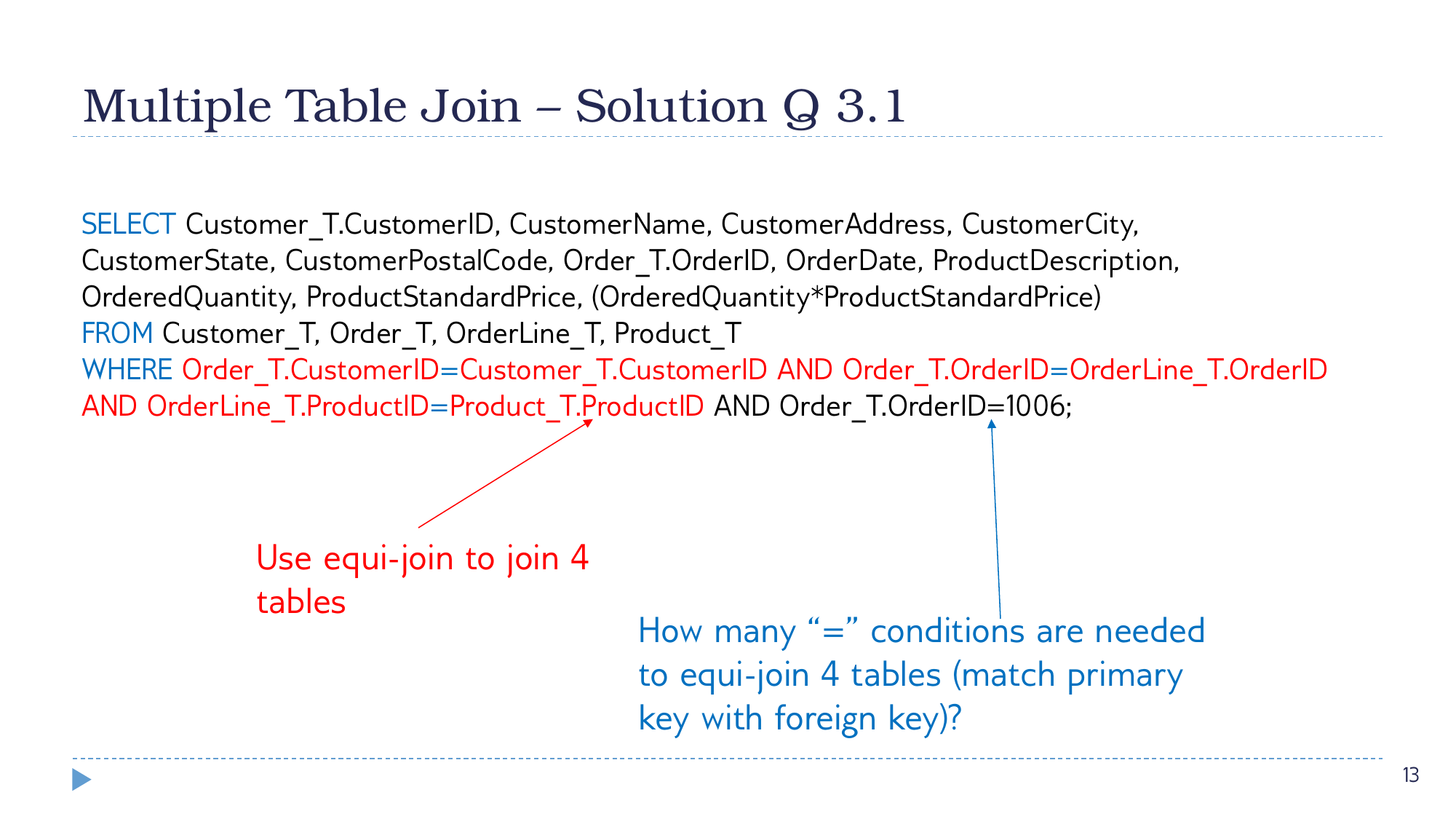

# Multiple Table Join – Solution Q 3.1
SELECT Customer_T.CustomerID, CustomerName, CustomerAddress, CustomerCity, CustomerState, CustomerPostalCode, Order_T.OrderID, OrderDate, ProductDescription, OrderedQuantity, ProductStandardPrice, (OrderedQuantity*ProductStandardPrice)
FROM Customer_T, Order_T, OrderLine_T, Product_T
WHERE Order_T.CustomerID=Customer_T.CustomerID AND Order_T.OrderID=OrderLine_T.OrderID AND OrderLine_T.ProductID=Product_T.ProductID AND Order_T.OrderID=1006;
Use equi-join to join 4 tables
How many “=” conditions are needed to equi-join 4 tables (match primary key with foreign key)?
13